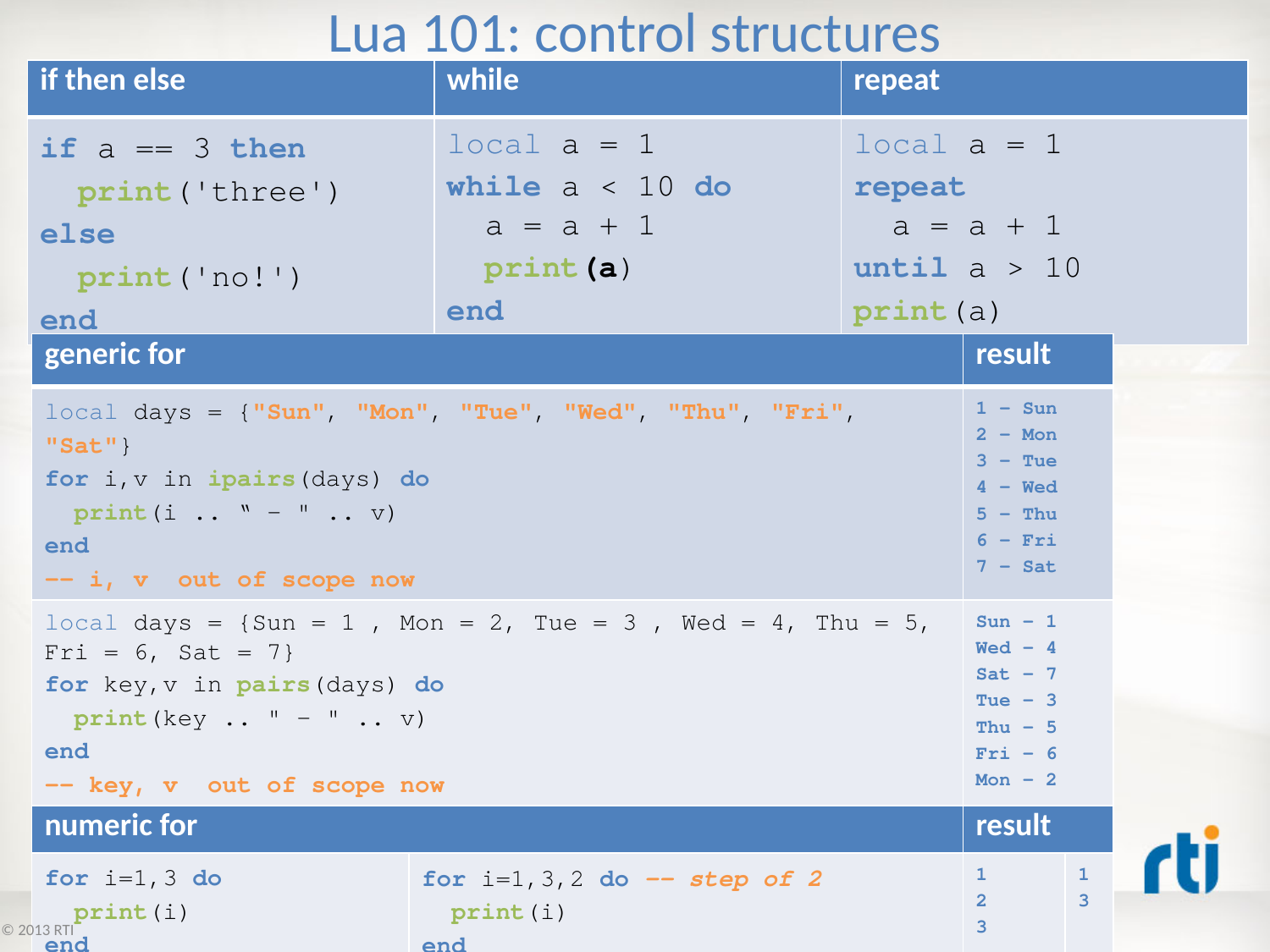

# Lua 101: control structures
| if then else | while | repeat |
| --- | --- | --- |
| if a == 3 then print('three') else print('no!') end | local a = 1 while a < 10 do a = a + 1 print(a) end | local a = 1 repeat a = a + 1 until a > 10 print(a) |
| generic for |  | result |  |
| --- | --- | --- | --- |
| local days = {"Sun", "Mon", "Tue", "Wed", "Thu", "Fri", "Sat"} for i,v in ipairs(days) do print(i .. “ - " .. v) end -- i, v out of scope now |  | 1 - Sun 2 - Mon 3 - Tue 4 - Wed 5 - Thu 6 - Fri 7 - Sat |  |
| local days = {Sun = 1 , Mon = 2, Tue = 3 , Wed = 4, Thu = 5, Fri = 6, Sat = 7} for key,v in pairs(days) do print(key .. " - " .. v) end -- key, v out of scope now |  | Sun - 1 Wed - 4 Sat - 7 Tue - 3 Thu - 5 Fri - 6 Mon - 2 |  |
| numeric for |  | result |  |
| for i=1,3 do print(i) end | for i=1,3,2 do -- step of 2 print(i) end | 1 2 3 | 1 3 |

© 2013 RTI